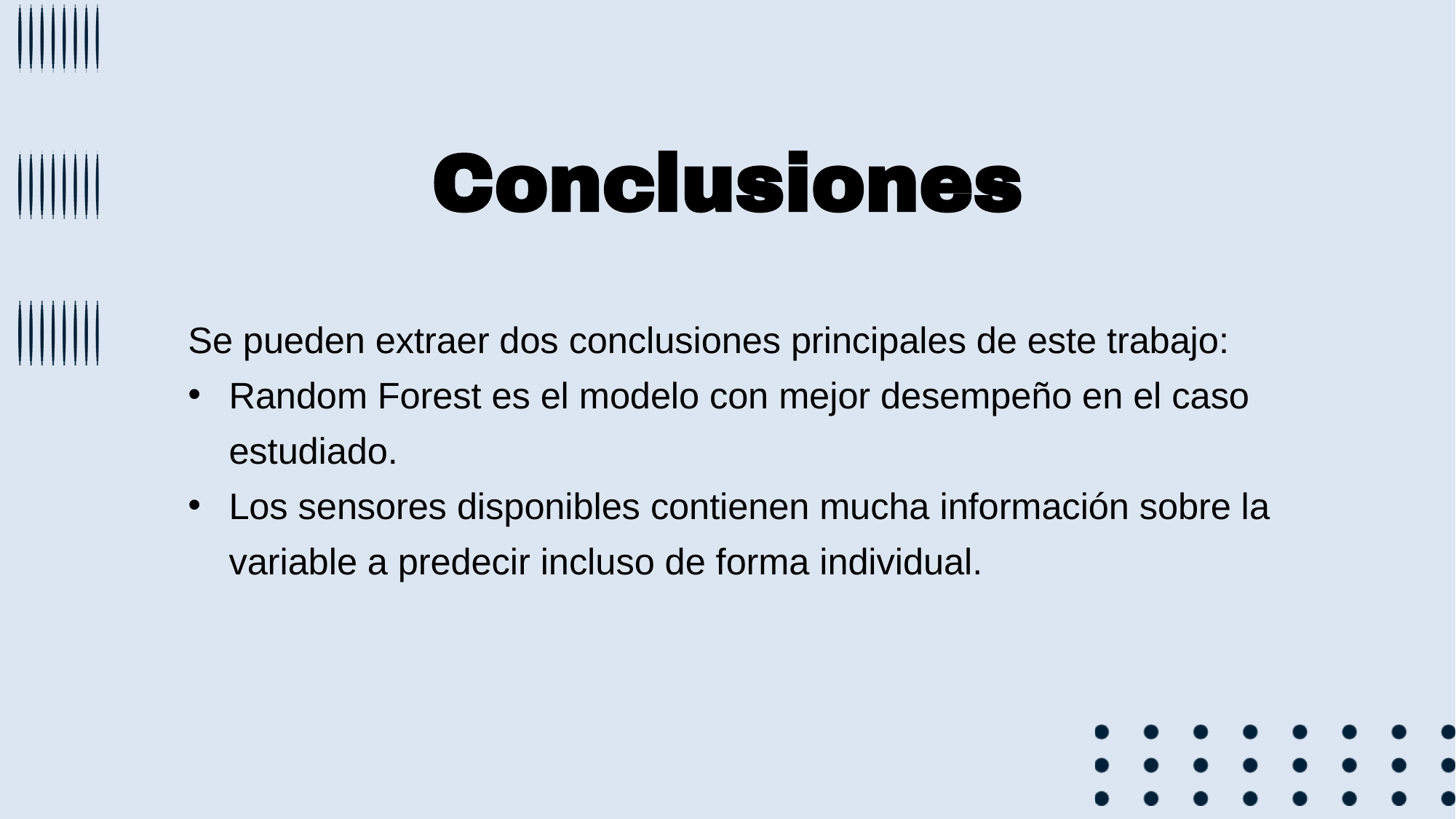

Conclusiones

Se pueden extraer dos conclusiones principales de este trabajo:
Random Forest es el modelo con mejor desempeño en el caso estudiado.
Los sensores disponibles contienen mucha información sobre la variable a predecir incluso de forma individual.